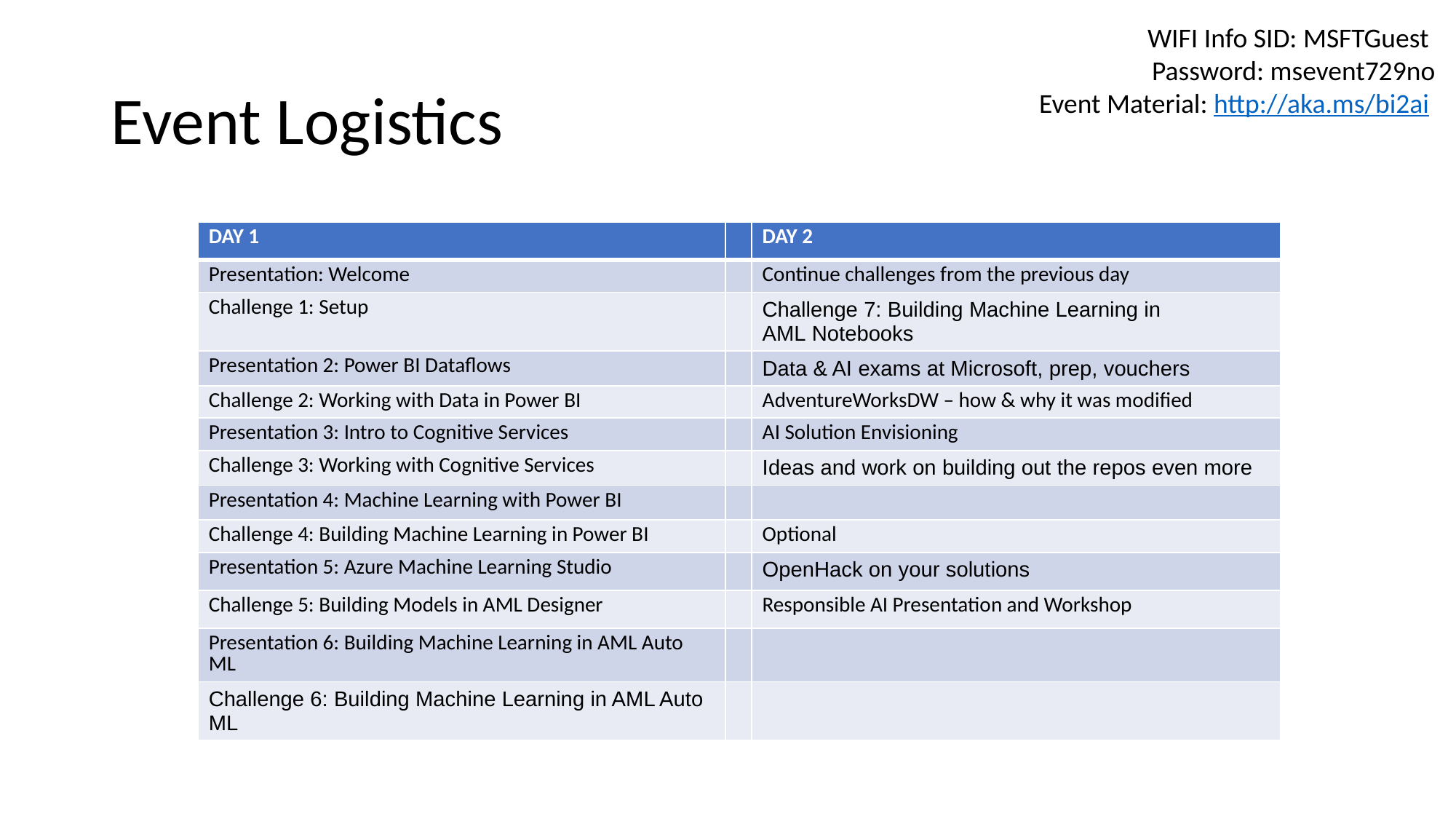

# Event Logistics
| DAY 1 |  | DAY 2 |
| --- | --- | --- |
| Presentation: Welcome |  | Continue challenges from the previous day |
| Challenge 1: Setup |  | Challenge 7: Building Machine Learning in AML Notebooks |
| Presentation 2: Power BI Dataflows |  | Data & AI exams at Microsoft, prep, vouchers |
| Challenge 2: Working with Data in Power BI |  | AdventureWorksDW – how & why it was modified |
| Presentation 3: Intro to Cognitive Services |  | AI Solution Envisioning |
| Challenge 3: Working with Cognitive Services |  | Ideas and work on building out the repos even more |
| Presentation 4: Machine Learning with Power BI |  |  |
| Challenge 4: Building Machine Learning in Power BI |  | Optional |
| Presentation 5: Azure Machine Learning Studio |  | OpenHack on your solutions |
| Challenge 5: Building Models in AML Designer |  | Responsible AI Presentation and Workshop |
| Presentation 6: Building Machine Learning in AML Auto ML |  |  |
| Challenge 6: Building Machine Learning in AML Auto ML |  |  |